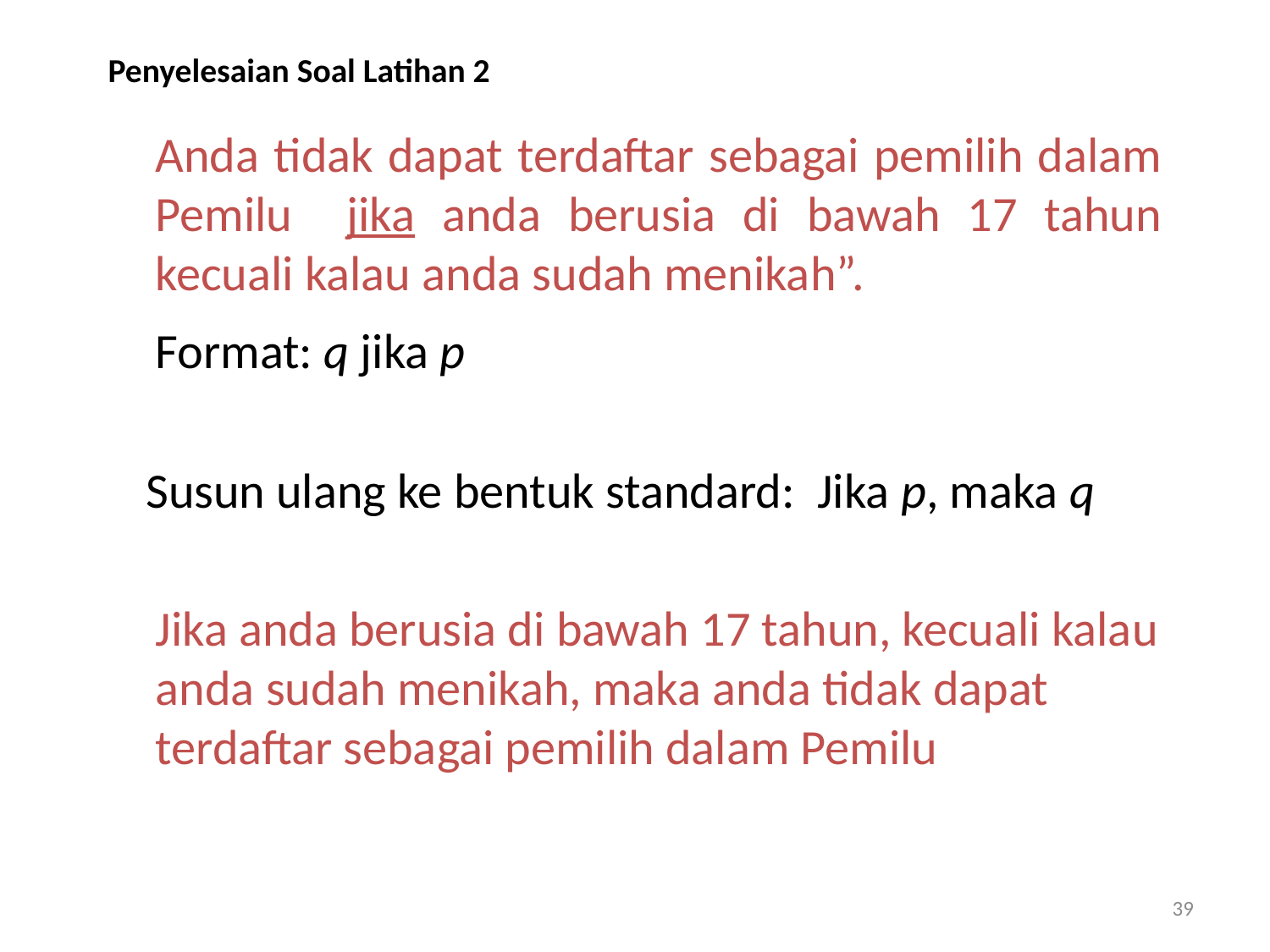

# Penyelesaian Soal Latihan 2
	Anda tidak dapat terdaftar sebagai pemilih dalam Pemilu  jika anda berusia di bawah 17 tahun kecuali kalau anda sudah menikah”.
   	Format: q jika p

    Susun ulang ke bentuk standard:  Jika p, maka q

	Jika anda berusia di bawah 17 tahun, kecuali kalau anda sudah menikah, maka anda tidak dapat terdaftar sebagai pemilih dalam Pemilu
39